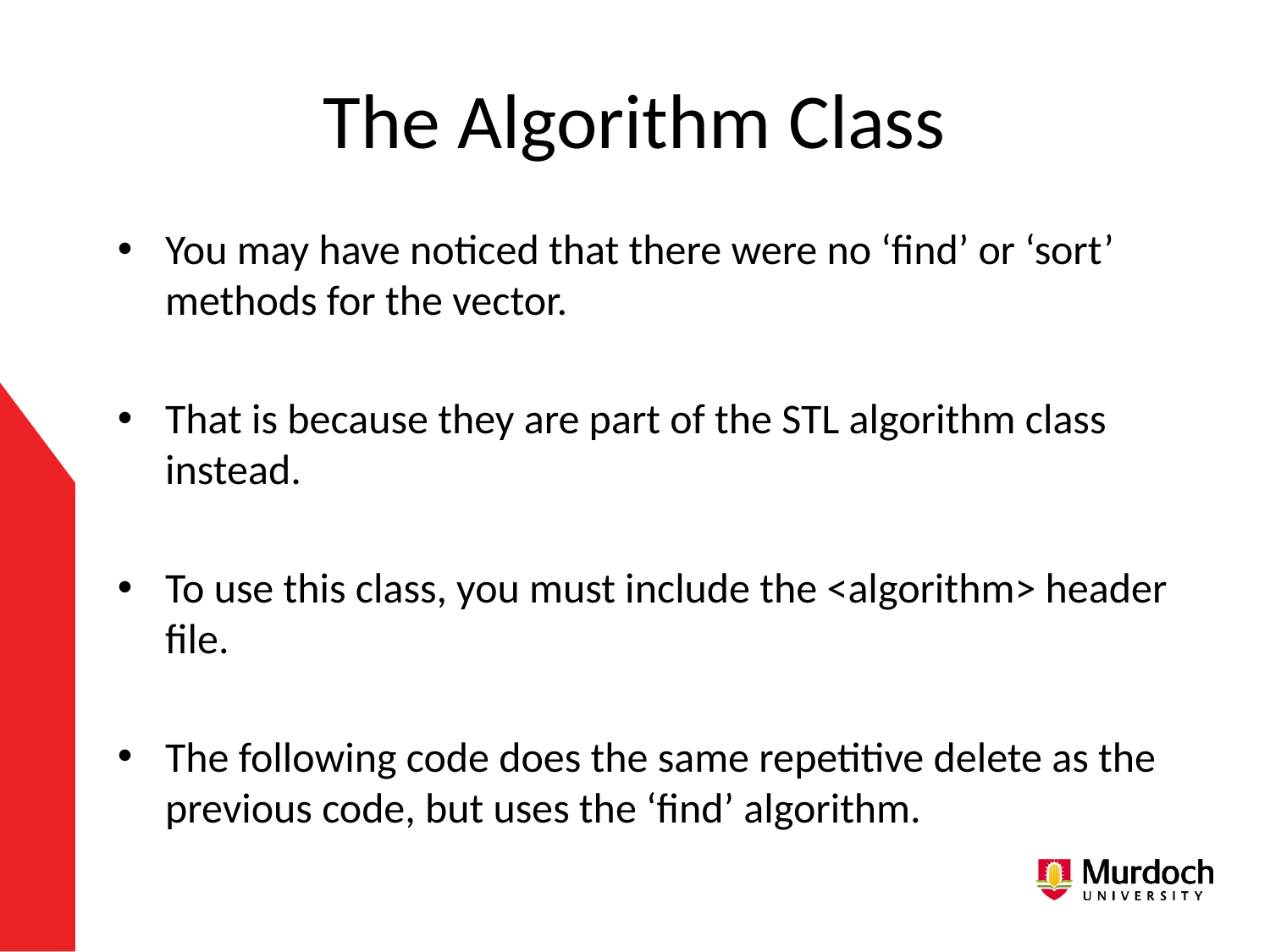

# The Algorithm Class
You may have noticed that there were no ‘find’ or ‘sort’ methods for the vector.

That is because they are part of the STL algorithm class instead.

To use this class, you must include the <algorithm> header file.

The following code does the same repetitive delete as the previous code, but uses the ‘find’ algorithm.